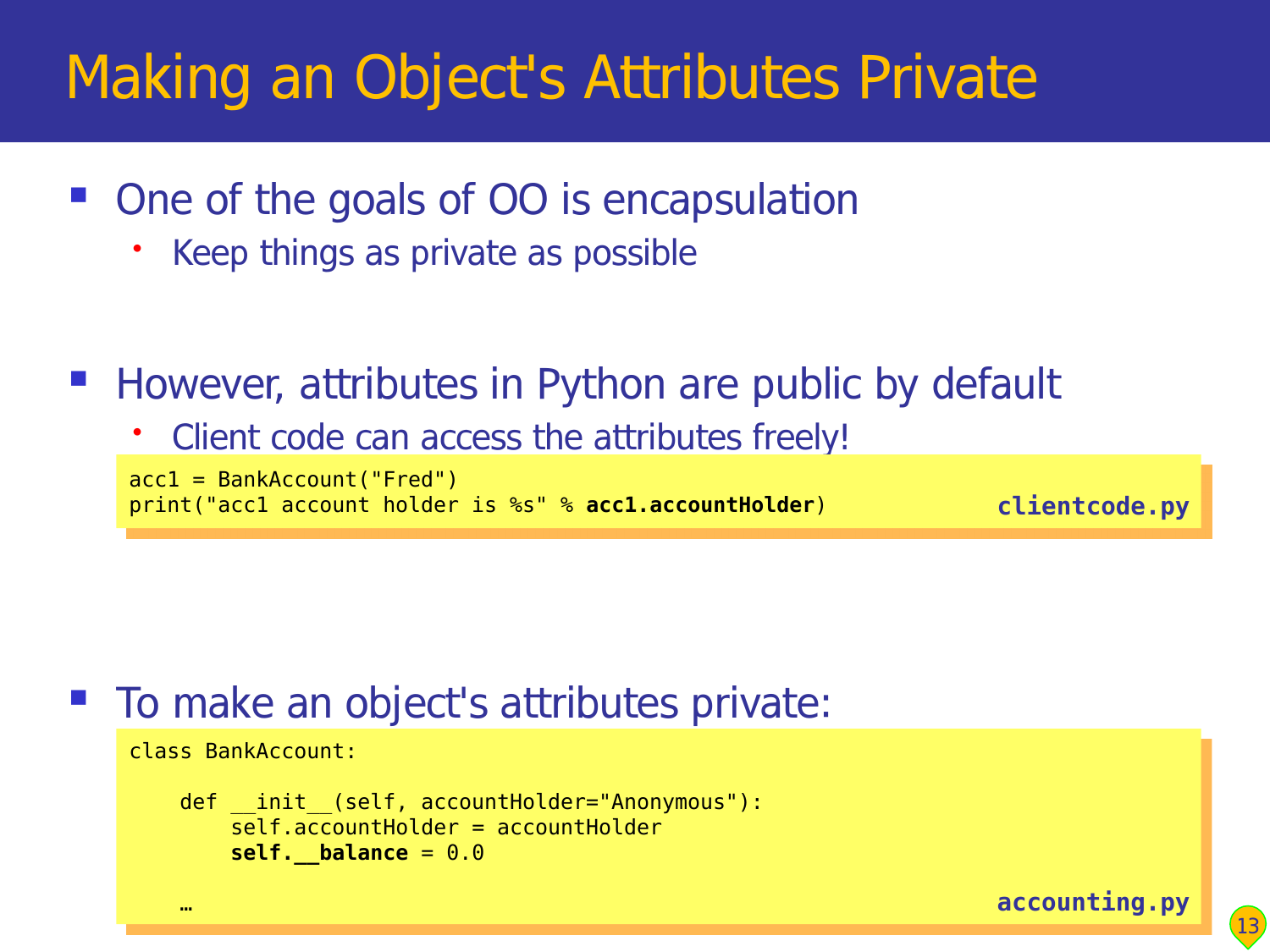

# Making an Object's Attributes Private
One of the goals of OO is encapsulation
Keep things as private as possible

However, attributes in Python are public by default
Client code can access the attributes freely!

To make an object's attributes private:
Prefix the attribute name with two underscores, __

acc1 = BankAccount("Fred")
print("acc1 account holder is %s" % acc1.accountHolder)
clientcode.py
class BankAccount:

    def __init__(self, accountHolder="Anonymous"):
        self.accountHolder = accountHolder
        self.__balance = 0.0

    …
accounting.py
13